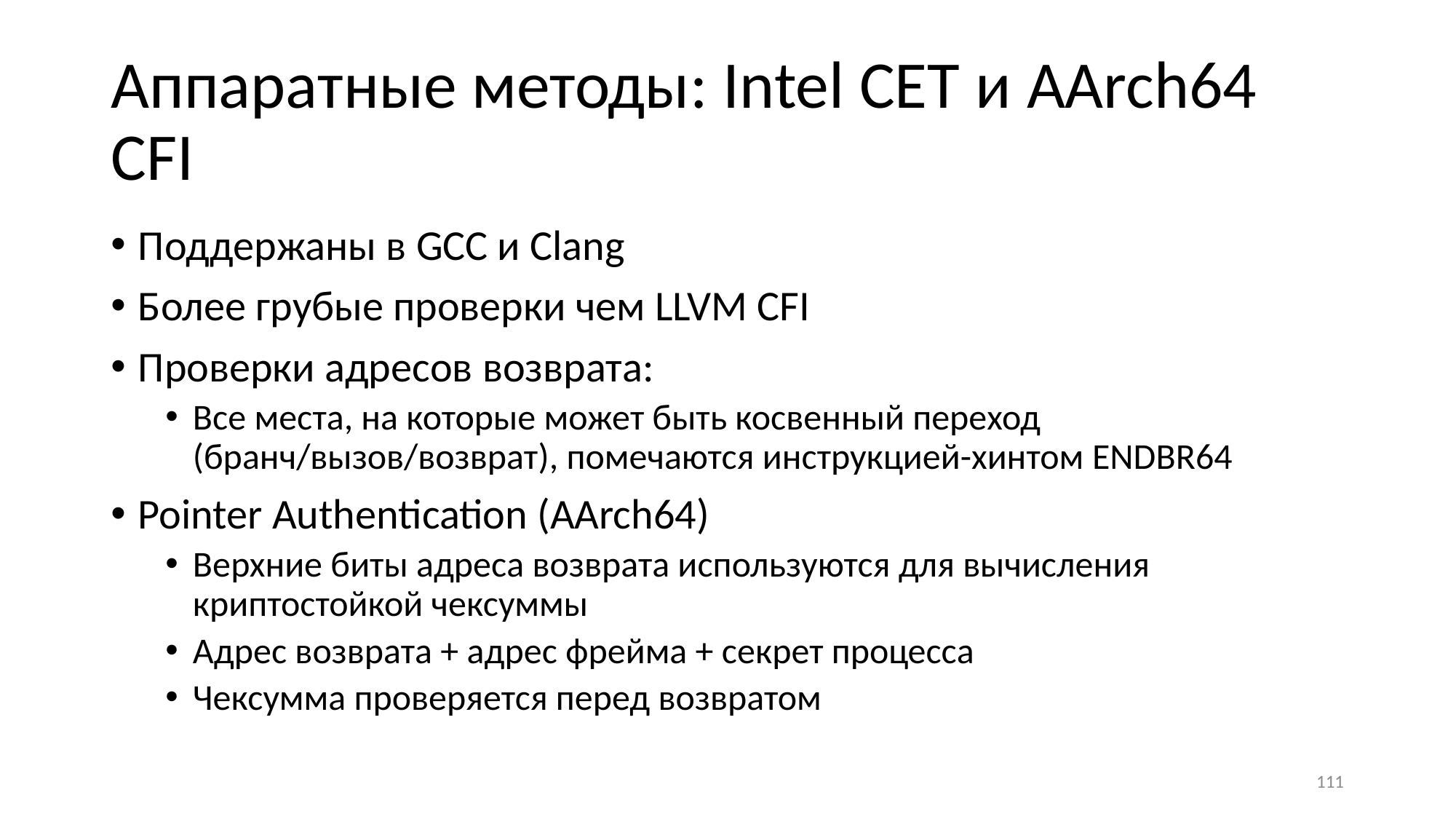

# Аппаратные методы: Intel CET и AArch64 CFI
Поддержаны в GCC и Clang
Более грубые проверки чем LLVM CFI
Проверки адресов возврата:
Все места, на которые может быть косвенный переход (бранч/вызов/возврат), помечаются инструкцией-хинтом ENDBR64
Pointer Authentication (AArch64)
Верхние биты адреса возврата используются для вычисления криптостойкой чексуммы
Адрес возврата + адрес фрейма + секрет процесса
Чексумма проверяется перед возвратом
111